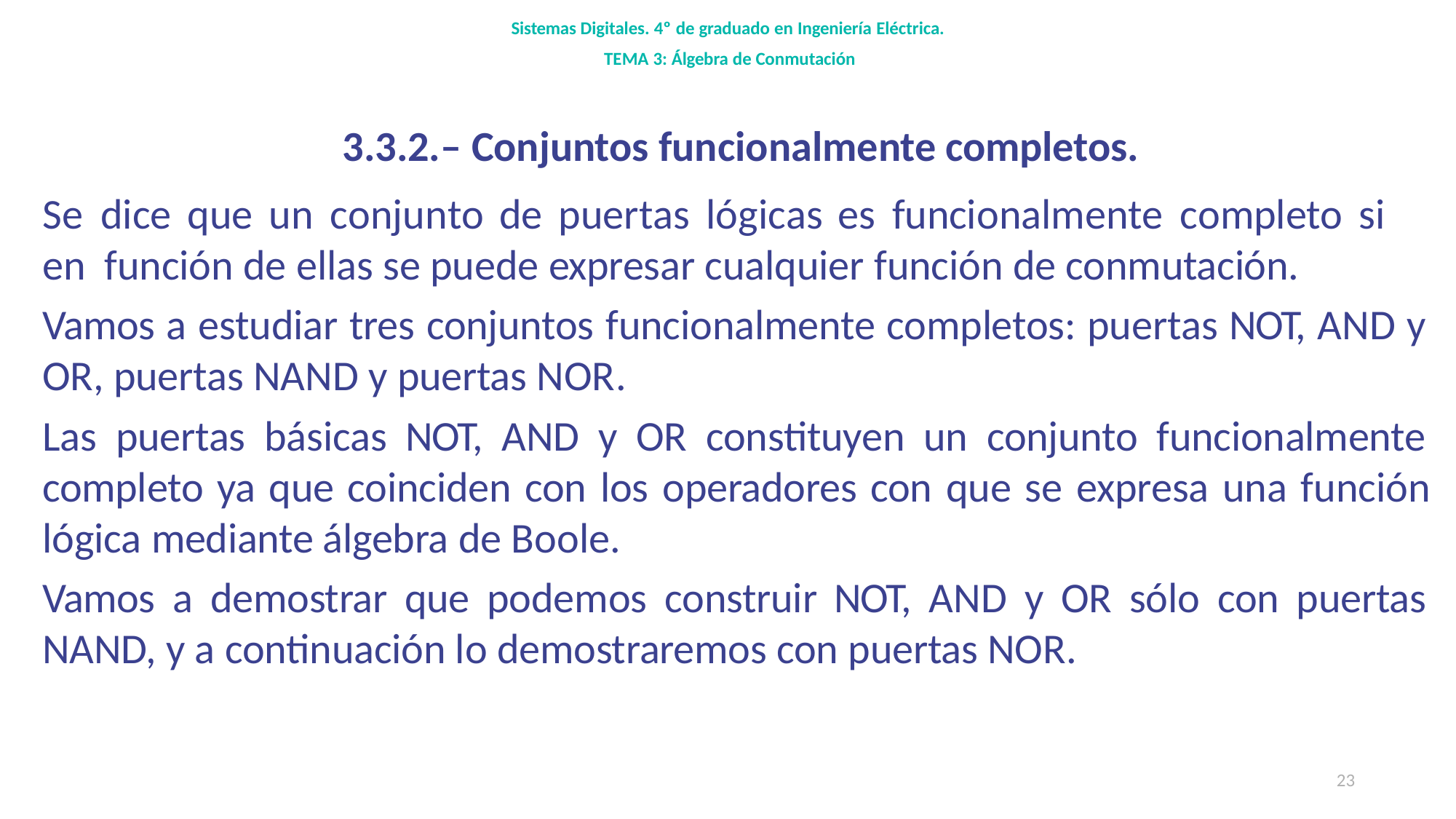

Sistemas Digitales. 4º de graduado en Ingeniería Eléctrica.
TEMA 3: Álgebra de Conmutación
3.3.2.– Conjuntos funcionalmente completos.
Se	dice	que	un	conjunto	de	puertas	lógicas	es	funcionalmente	completo	si	en  función de ellas se puede expresar cualquier función de conmutación.
Vamos a estudiar tres conjuntos funcionalmente completos: puertas NOT, AND y  OR, puertas NAND y puertas NOR.
Las puertas básicas NOT, AND y OR constituyen un conjunto funcionalmente  completo ya que coinciden con los operadores con que se expresa una función  lógica mediante álgebra de Boole.
Vamos a demostrar que podemos construir NOT, AND y OR sólo con puertas  NAND, y a continuación lo demostraremos con puertas NOR.
23